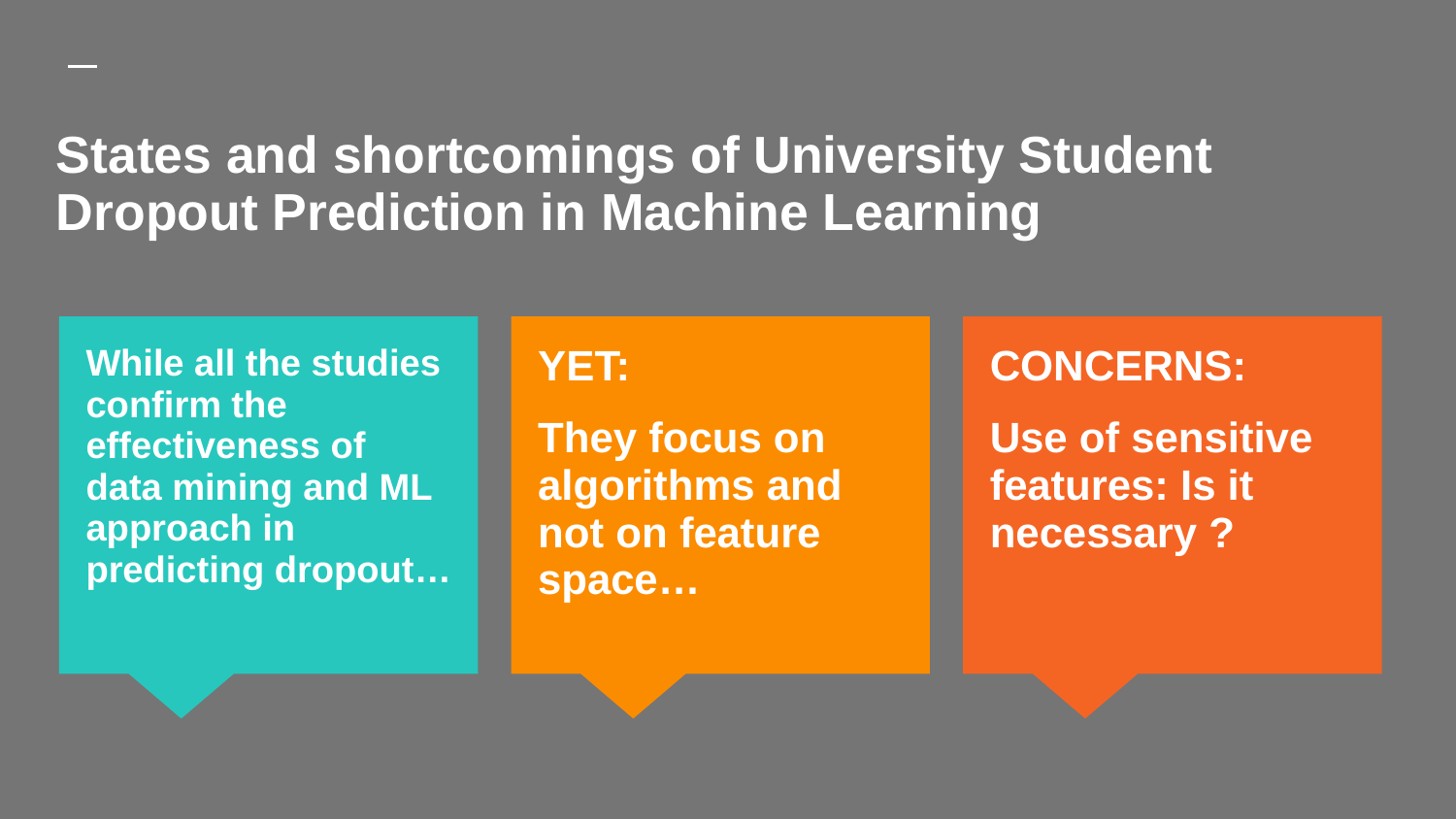

# States and shortcomings of University Student Dropout Prediction in Machine Learning

While all the studies confirm the effectiveness of data mining and ML approach in predicting dropout…
YET:
They focus on algorithms and not on feature space…
CONCERNS:
Use of sensitive features: Is it necessary ?